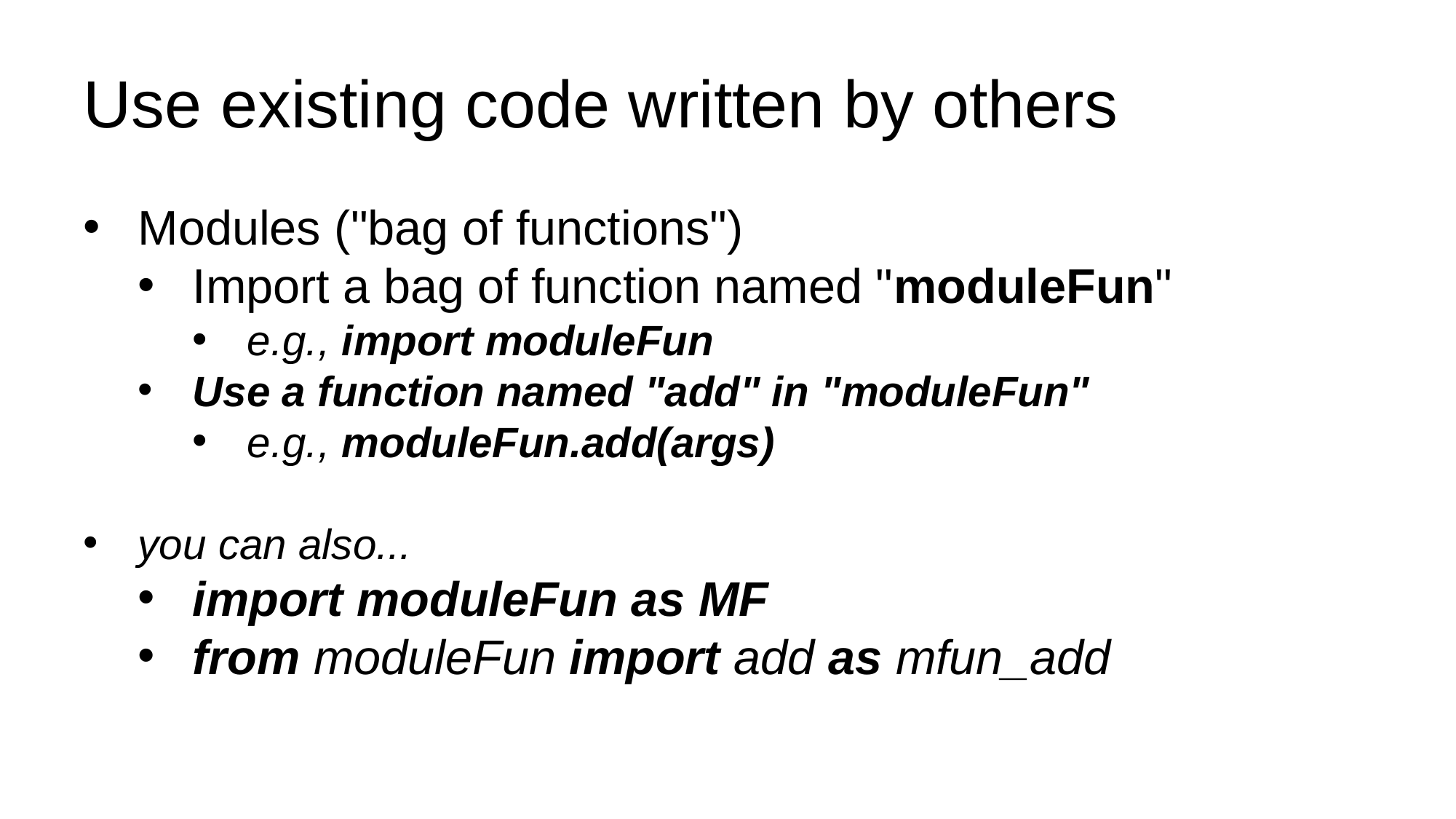

Use existing code written by others
Modules ("bag of functions")
Import a bag of function named "moduleFun"
e.g., import moduleFun
Use a function named "add" in "moduleFun"
e.g., moduleFun.add(args)

you can also...
import moduleFun as MF
from moduleFun import add as mfun_add